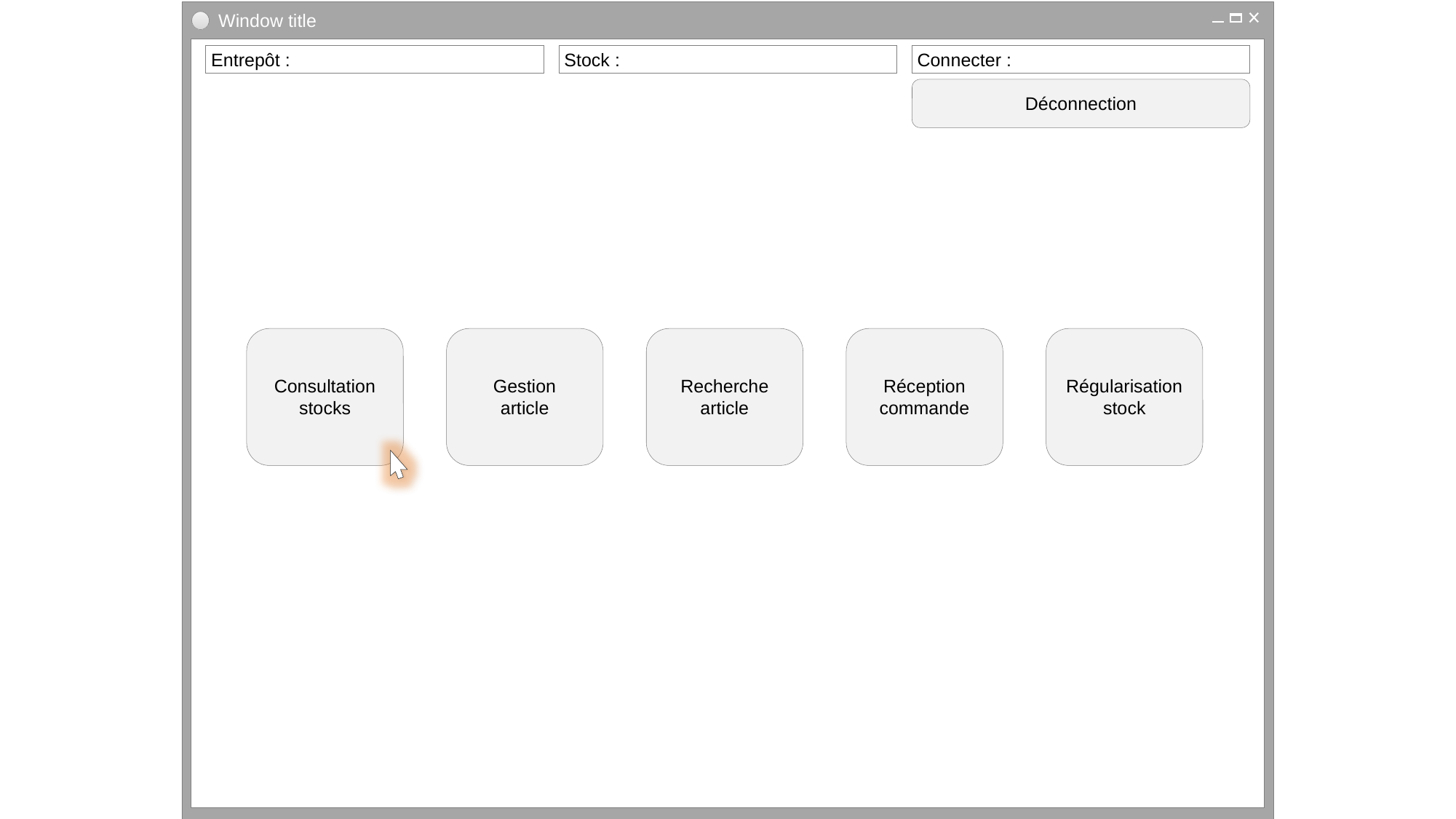

Window title

Entrepôt :
Stock :
Connecter :
Déconnection
Réception
commande
Régularisation
stock
Gestion
article
Recherche
article
Consultation stocks